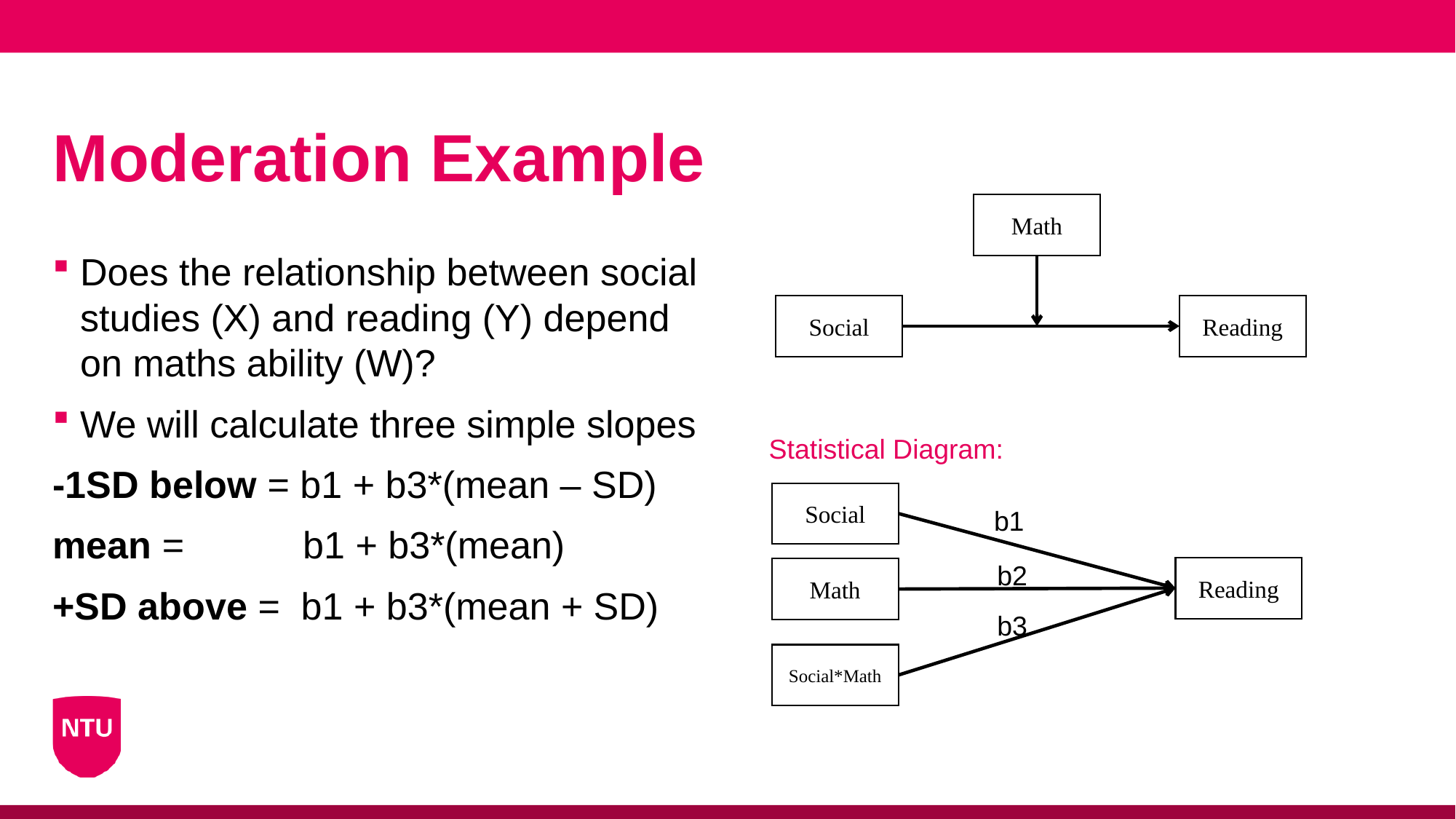

# Moderation Example
Math
Does the relationship between social studies (X) and reading (Y) depend on maths ability (W)?
We will calculate three simple slopes
-1SD below = b1 + b3*(mean – SD)
mean = 	   b1 + b3*(mean)
+SD above =  b1 + b3*(mean + SD)
Social
Reading
Statistical Diagram:
b1
Social
b2
b3
Reading
Math
Social*Math